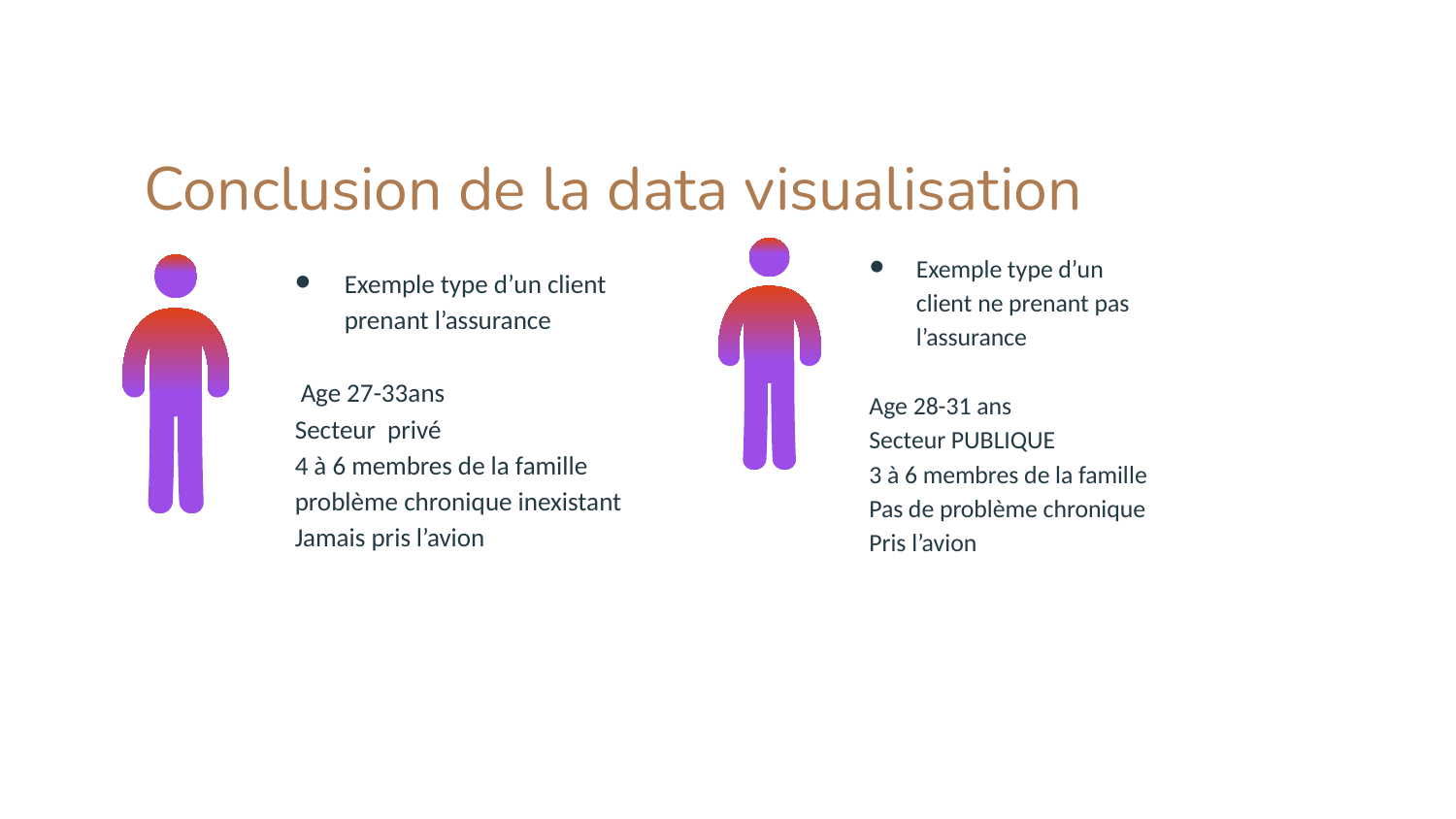

Conclusion de la data visualisation
Exemple type d’un client ne prenant pas l’assurance

Age 28-31 ans
Secteur PUBLIQUE
3 à 6 membres de la famille
Pas de problème chronique
Pris l’avion

Exemple type d’un client prenant l’assurance

 Age 27-33ans
Secteur  privé
4 à 6 membres de la famille
problème chronique inexistant
Jamais pris l’avion